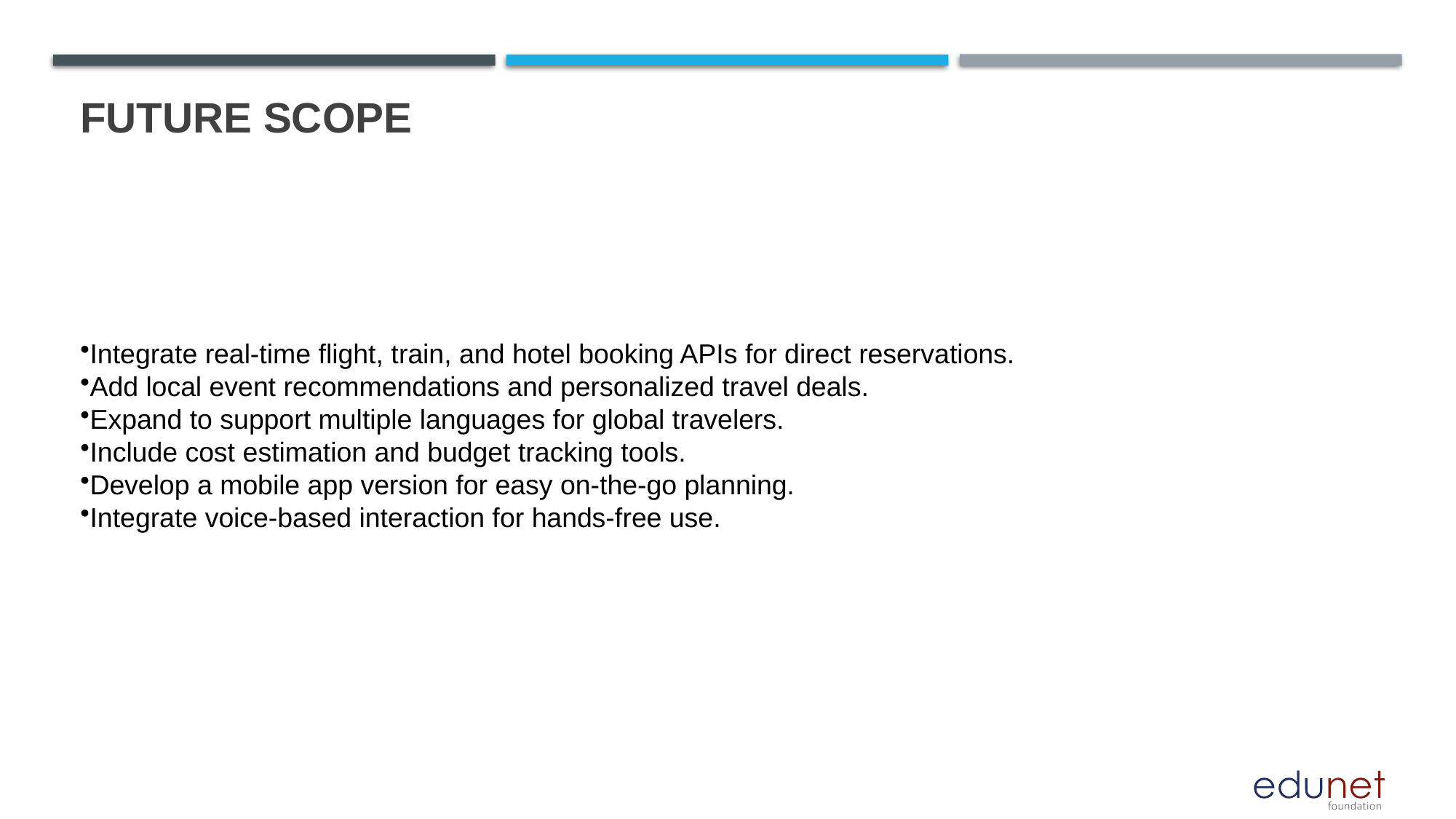

# Future Scope
Integrate real-time flight, train, and hotel booking APIs for direct reservations.
Add local event recommendations and personalized travel deals.
Expand to support multiple languages for global travelers.
Include cost estimation and budget tracking tools.
Develop a mobile app version for easy on-the-go planning.
Integrate voice-based interaction for hands-free use.